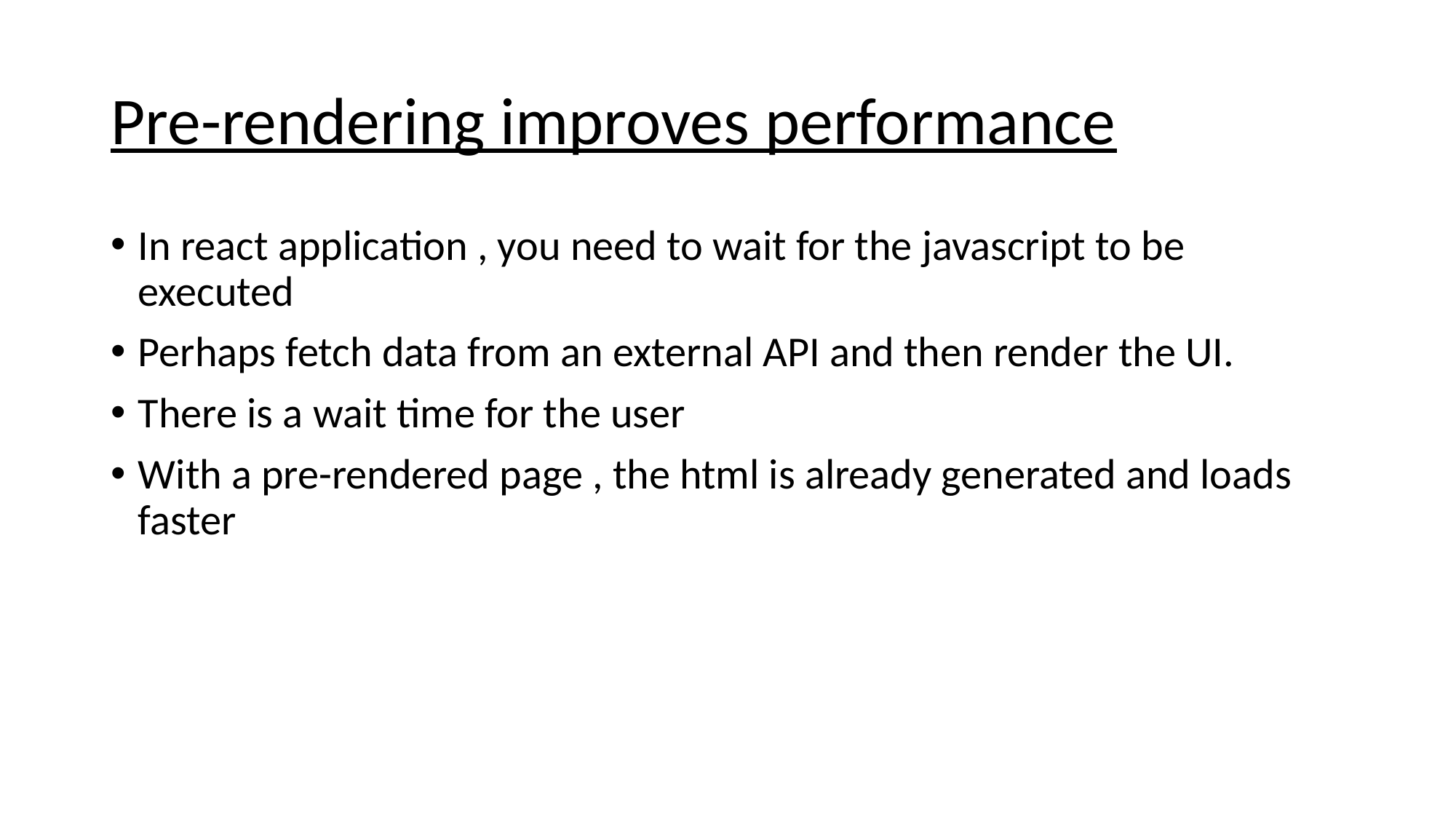

# Pre-rendering improves performance
In react application , you need to wait for the javascript to be executed
Perhaps fetch data from an external API and then render the UI.
There is a wait time for the user
With a pre-rendered page , the html is already generated and loads faster